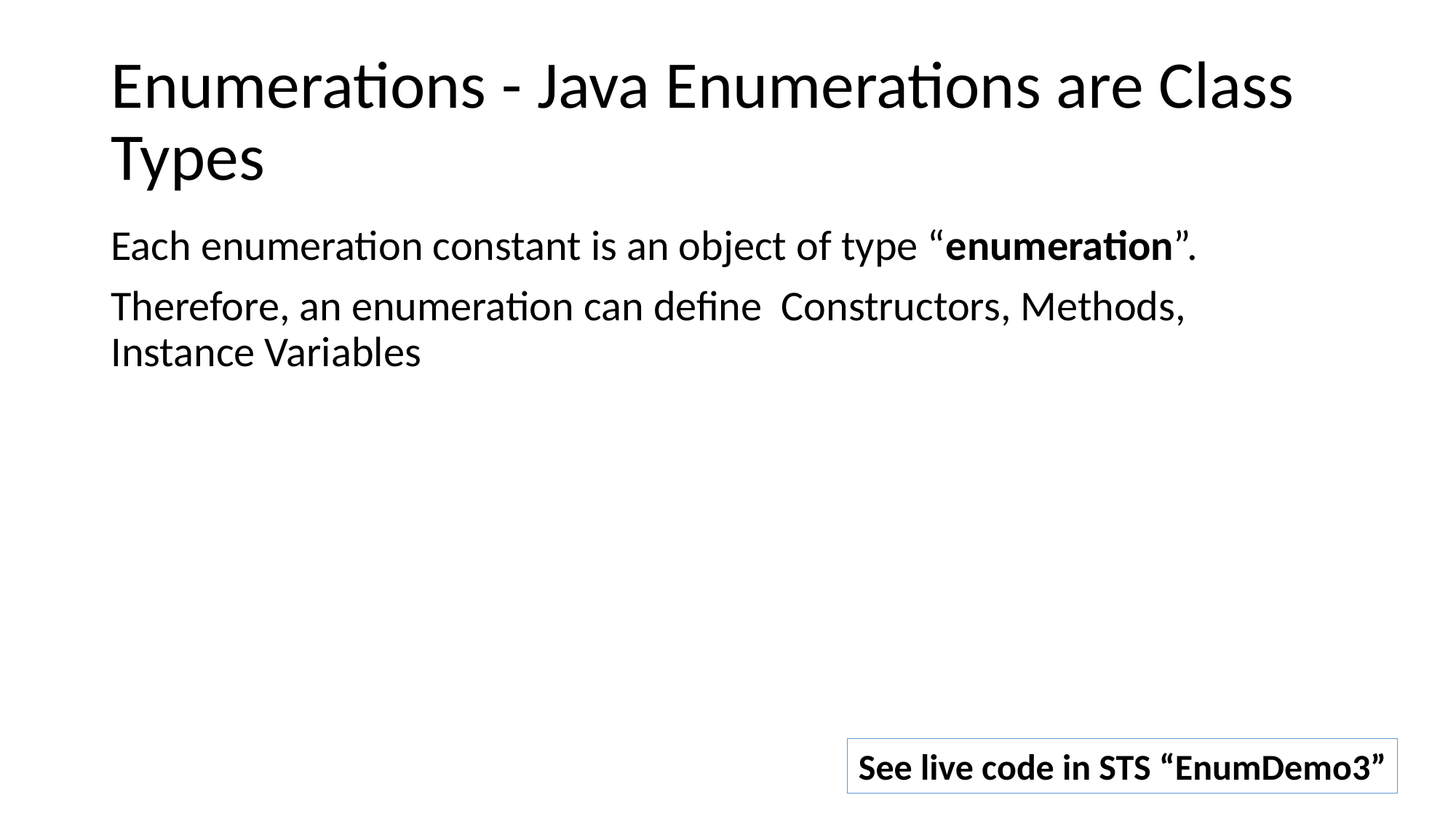

# Enumerations - Java Enumerations are Class Types

Each enumeration constant is an object of type “enumeration”.
Therefore, an enumeration can define  Constructors, Methods, Instance Variables
See live code in STS “EnumDemo3”